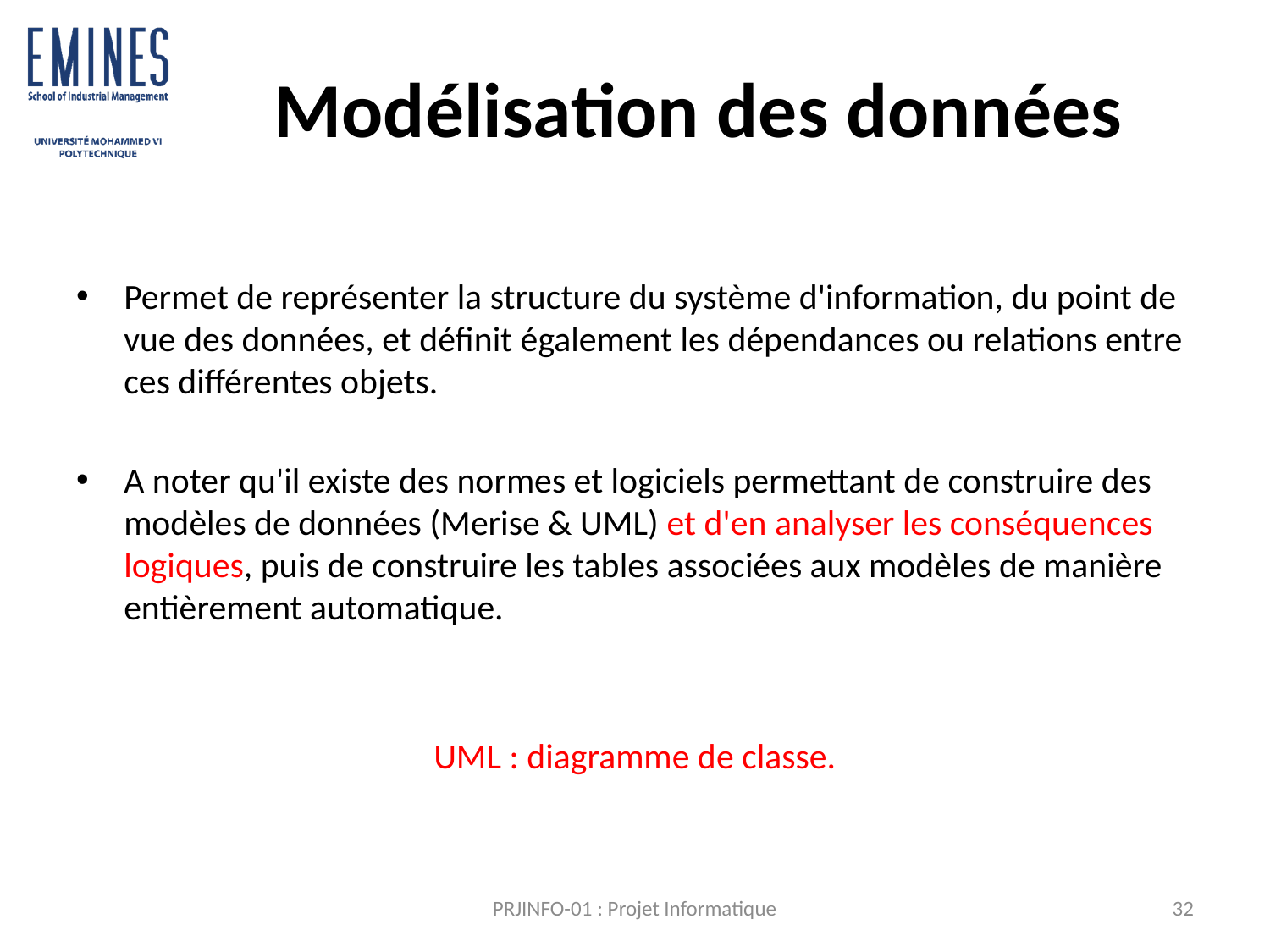

# Modélisation des données
Permet de représenter la structure du système d'information, du point de vue des données, et définit également les dépendances ou relations entre ces différentes objets.

A noter qu'il existe des normes et logiciels permettant de construire des modèles de données (Merise & UML) et d'en analyser les conséquences logiques, puis de construire les tables associées aux modèles de manière entièrement automatique.

UML : diagramme de classe.

PRJINFO-01 : Projet Informatique
32